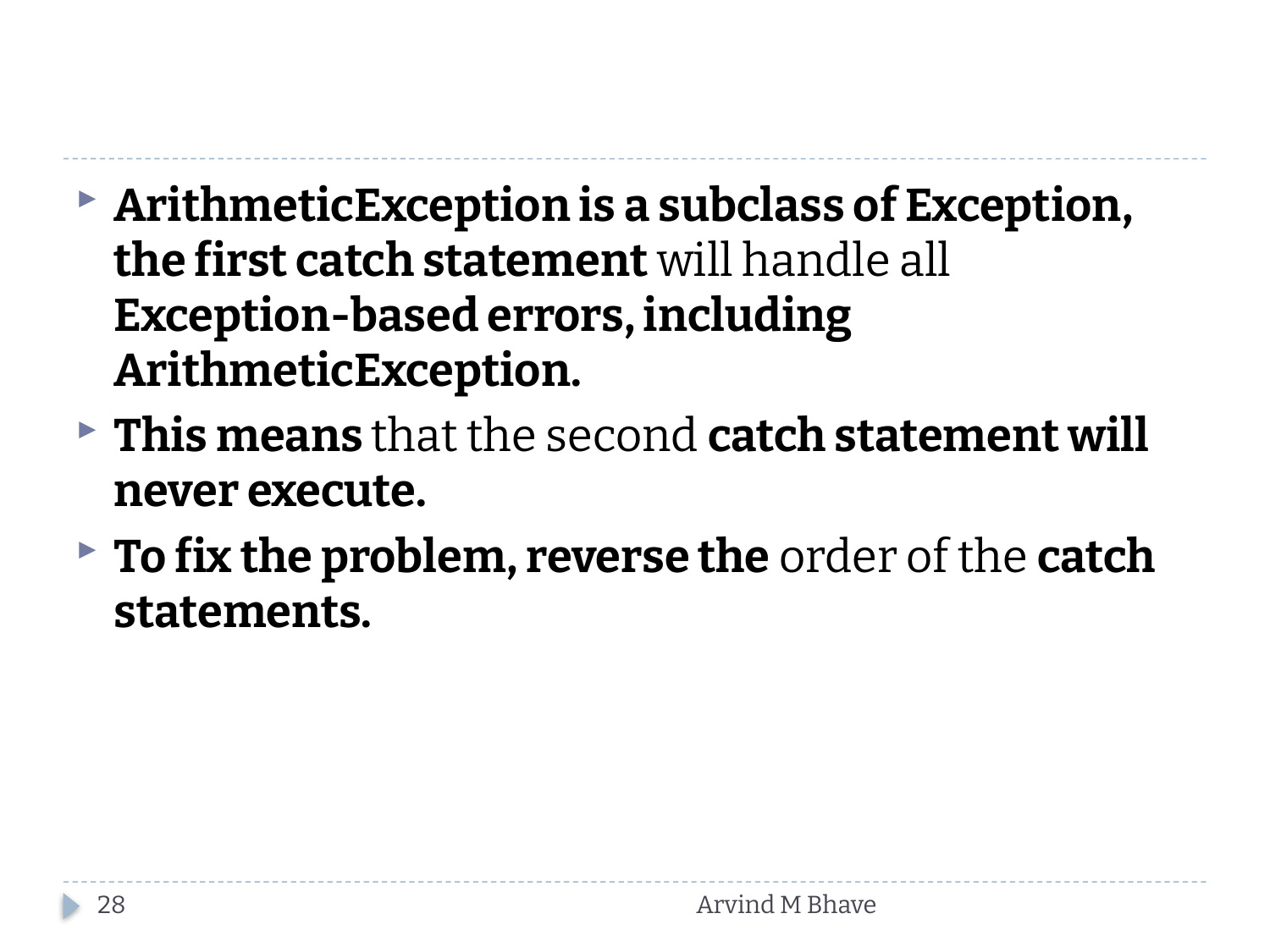

#
ArithmeticException is a subclass of Exception, the first catch statement will handle all Exception-based errors, including ArithmeticException.
This means that the second catch statement will never execute.
To fix the problem, reverse the order of the catch statements.
28
Arvind M Bhave